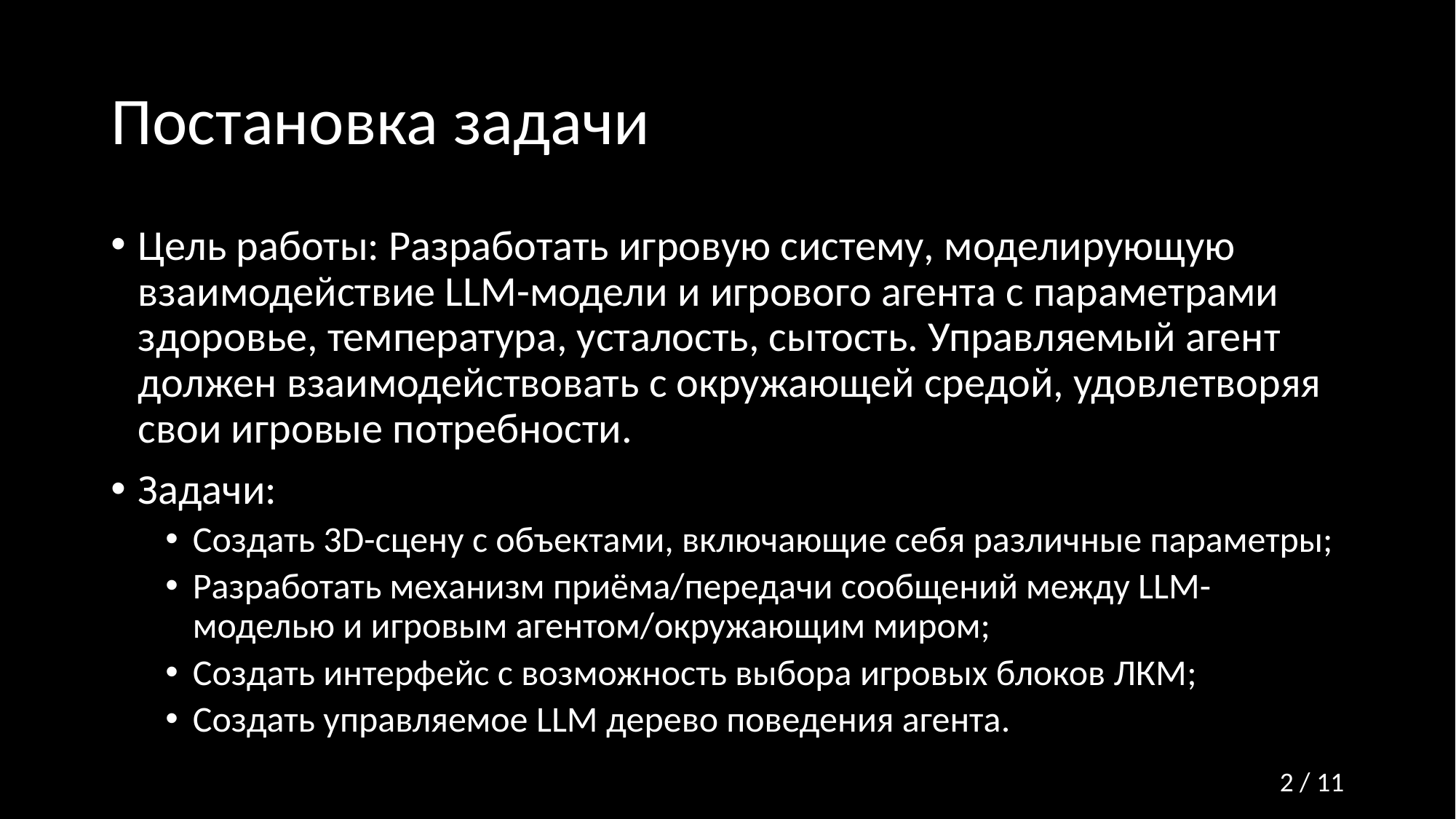

# Постановка задачи
Цель работы: Разработать игровую систему, моделирующую взаимодействие LLM-модели и игрового агента с параметрами здоровье, температура, усталость, сытость. Управляемый агент должен взаимодействовать с окружающей средой, удовлетворяя свои игровые потребности.
Задачи:
Создать 3D-сцену с объектами, включающие себя различные параметры;
Разработать механизм приёма/передачи сообщений между LLM-моделью и игровым агентом/окружающим миром;
Создать интерфейс с возможность выбора игровых блоков ЛКМ;
Создать управляемое LLM дерево поведения агента.
2 / 11